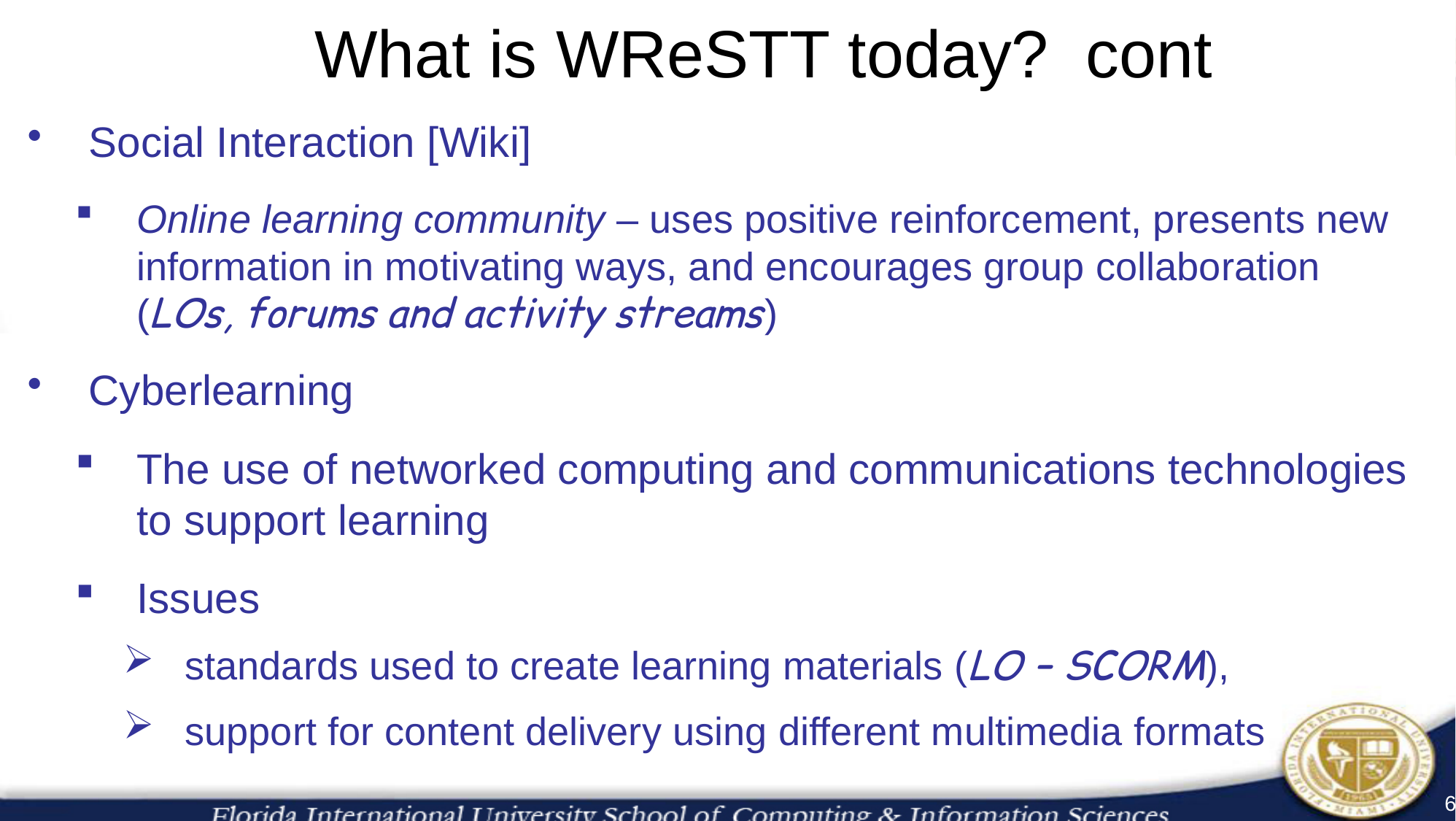

# What is WReSTT today?  cont
Social Interaction [Wiki]
Online learning community – uses positive reinforcement, presents new information in motivating ways, and encourages group collaboration (LOs, forums and activity streams)
Cyberlearning
The use of networked computing and communications technologies to support learning
Issues
standards used to create learning materials (LO – SCORM),
support for content delivery using different multimedia formats

6